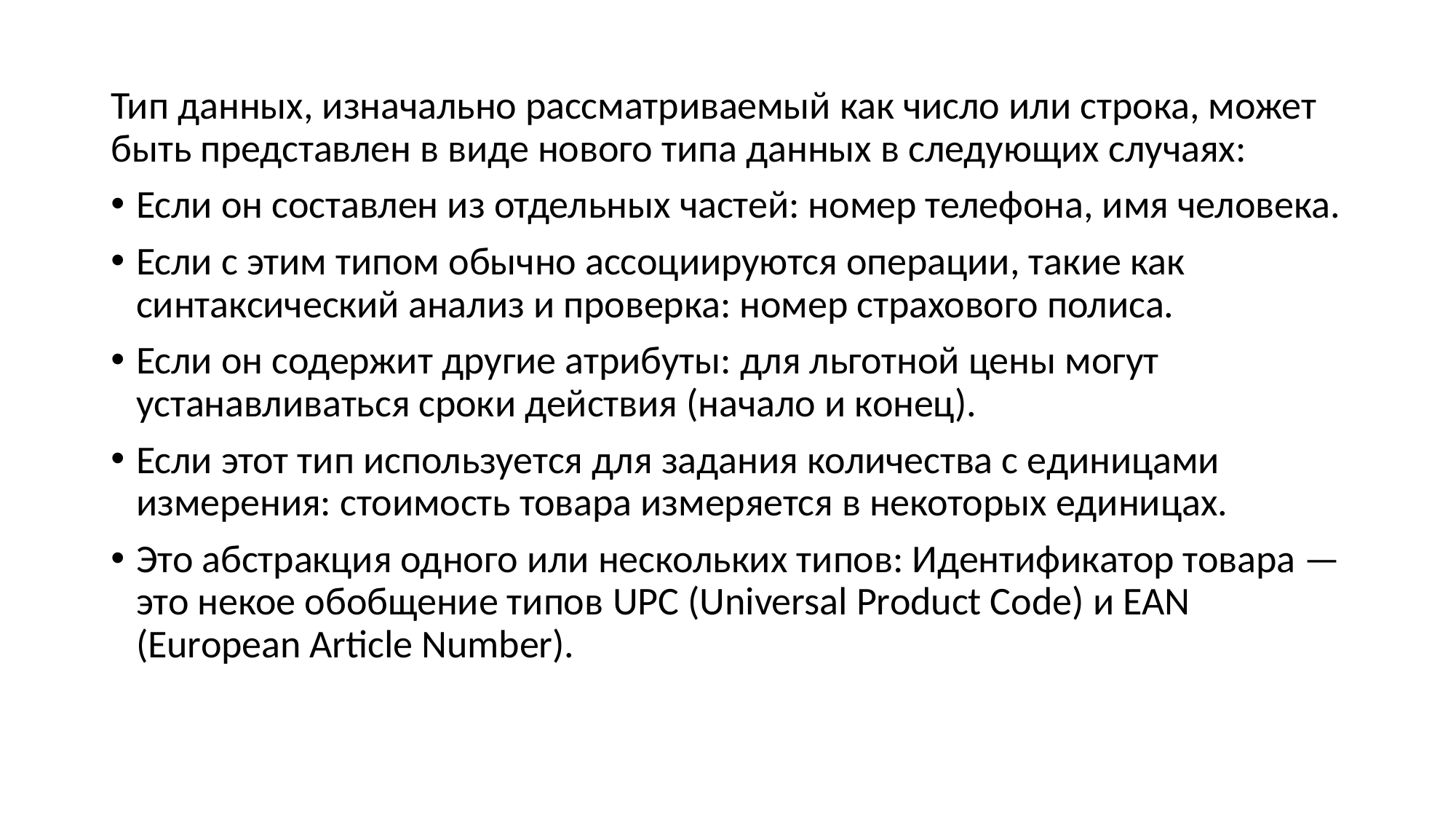

Тип данных, изначально рассматриваемый как число или строка, может быть представлен в виде нового типа данных в следующих случаях:
Если он составлен из отдельных частей: номер телефона, имя человека.
Если с этим типом обычно ассоциируются операции, такие как синтаксический анализ и проверка: номер страхового полиса.
Если он содержит другие атрибуты: для льготной цены могут устанавливаться сроки действия (начало и конец).
Если этот тип используется для задания количества с единицами измерения: стоимость товара измеряется в некоторых единицах.
Это абстракция одного или нескольких типов: Идентификатор товара — это некое обобщение типов UPC (Universal Product Code) и EAN (European Article Number).